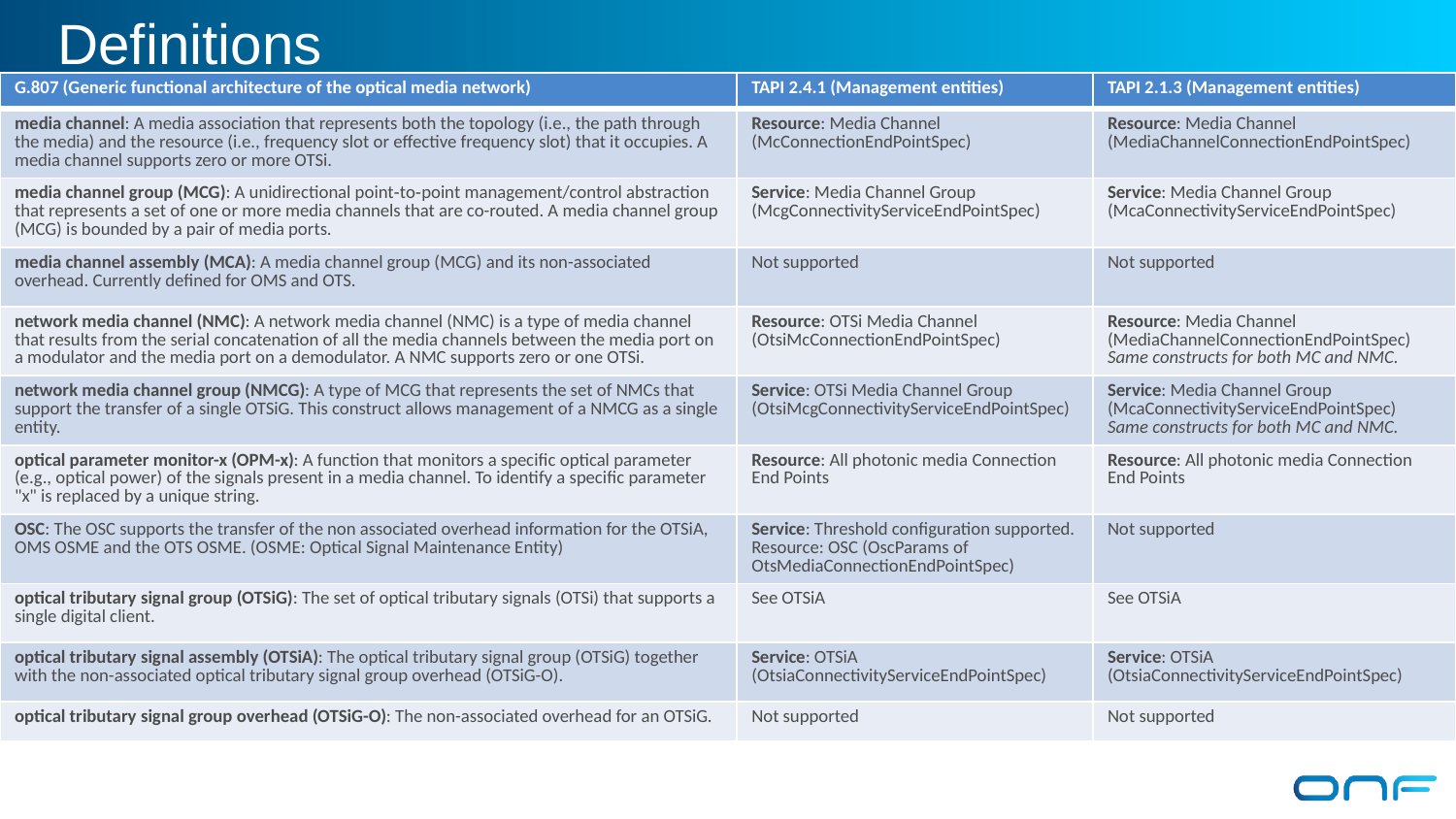

Definitions
| G.807 (Generic functional architecture of the optical media network) | TAPI 2.4.1 (Management entities) | TAPI 2.1.3 (Management entities) |
| --- | --- | --- |
| media channel: A media association that represents both the topology (i.e., the path through the media) and the resource (i.e., frequency slot or effective frequency slot) that it occupies. A media channel supports zero or more OTSi. | Resource: Media Channel (McConnectionEndPointSpec) | Resource: Media Channel (MediaChannelConnectionEndPointSpec) |
| media channel group (MCG): A unidirectional point‑to‑point management/control abstraction that represents a set of one or more media channels that are co-routed. A media channel group (MCG) is bounded by a pair of media ports. | Service: Media Channel Group (McgConnectivityServiceEndPointSpec) | Service: Media Channel Group (McaConnectivityServiceEndPointSpec) |
| media channel assembly (MCA): A media channel group (MCG) and its non-associated overhead. Currently defined for OMS and OTS. | Not supported | Not supported |
| network media channel (NMC): A network media channel (NMC) is a type of media channel that results from the serial concatenation of all the media channels between the media port on a modulator and the media port on a demodulator. A NMC supports zero or one OTSi. | Resource: OTSi Media Channel (OtsiMcConnectionEndPointSpec) | Resource: Media Channel (MediaChannelConnectionEndPointSpec) Same constructs for both MC and NMC. |
| network media channel group (NMCG): A type of MCG that represents the set of NMCs that support the transfer of a single OTSiG. This construct allows management of a NMCG as a single entity. | Service: OTSi Media Channel Group (OtsiMcgConnectivityServiceEndPointSpec) | Service: Media Channel Group (McaConnectivityServiceEndPointSpec) Same constructs for both MC and NMC. |
| optical parameter monitor-x (OPM-x): A function that monitors a specific optical parameter (e.g., optical power) of the signals present in a media channel. To identify a specific parameter "x" is replaced by a unique string. | Resource: All photonic media Connection End Points | Resource: All photonic media Connection End Points |
| OSC: The OSC supports the transfer of the non associated overhead information for the OTSiA, OMS OSME and the OTS OSME. (OSME: Optical Signal Maintenance Entity) | Service: Threshold configuration supported. Resource: OSC (OscParams of OtsMediaConnectionEndPointSpec) | Not supported |
| optical tributary signal group (OTSiG): The set of optical tributary signals (OTSi) that supports a single digital client. | See OTSiA | See OTSiA |
| optical tributary signal assembly (OTSiA): The optical tributary signal group (OTSiG) together with the non-associated optical tributary signal group overhead (OTSiG-O). | Service: OTSiA (OtsiaConnectivityServiceEndPointSpec) | Service: OTSiA (OtsiaConnectivityServiceEndPointSpec) |
| optical tributary signal group overhead (OTSiG-O): The non-associated overhead for an OTSiG. | Not supported | Not supported |